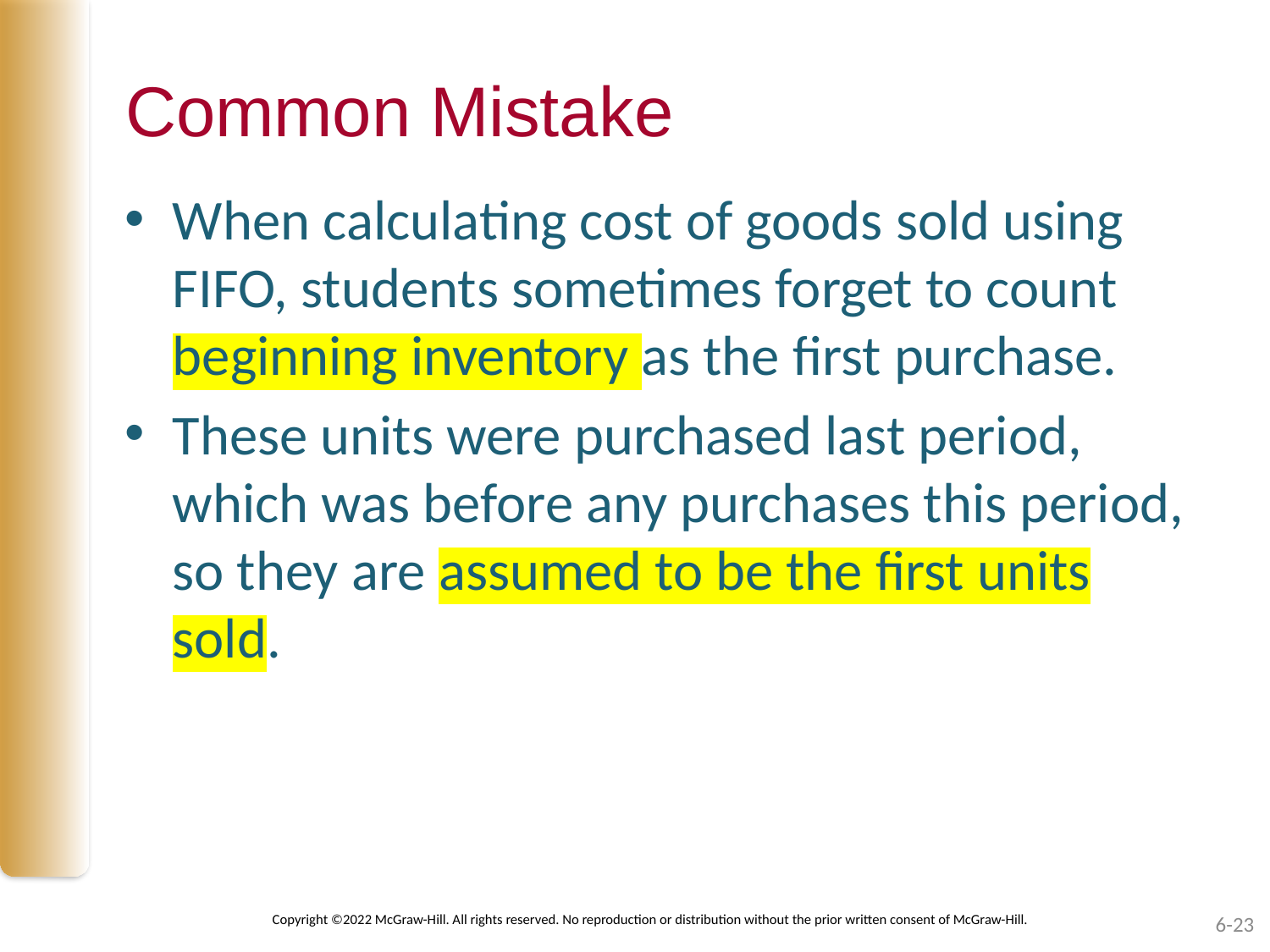

# Common Mistake
When calculating cost of goods sold using FIFO, students sometimes forget to count beginning inventory as the first purchase.
These units were purchased last period, which was before any purchases this period, so they are assumed to be the first units sold.
Copyright ©2022 McGraw-Hill. All rights reserved. No reproduction or distribution without the prior written consent of McGraw-Hill.